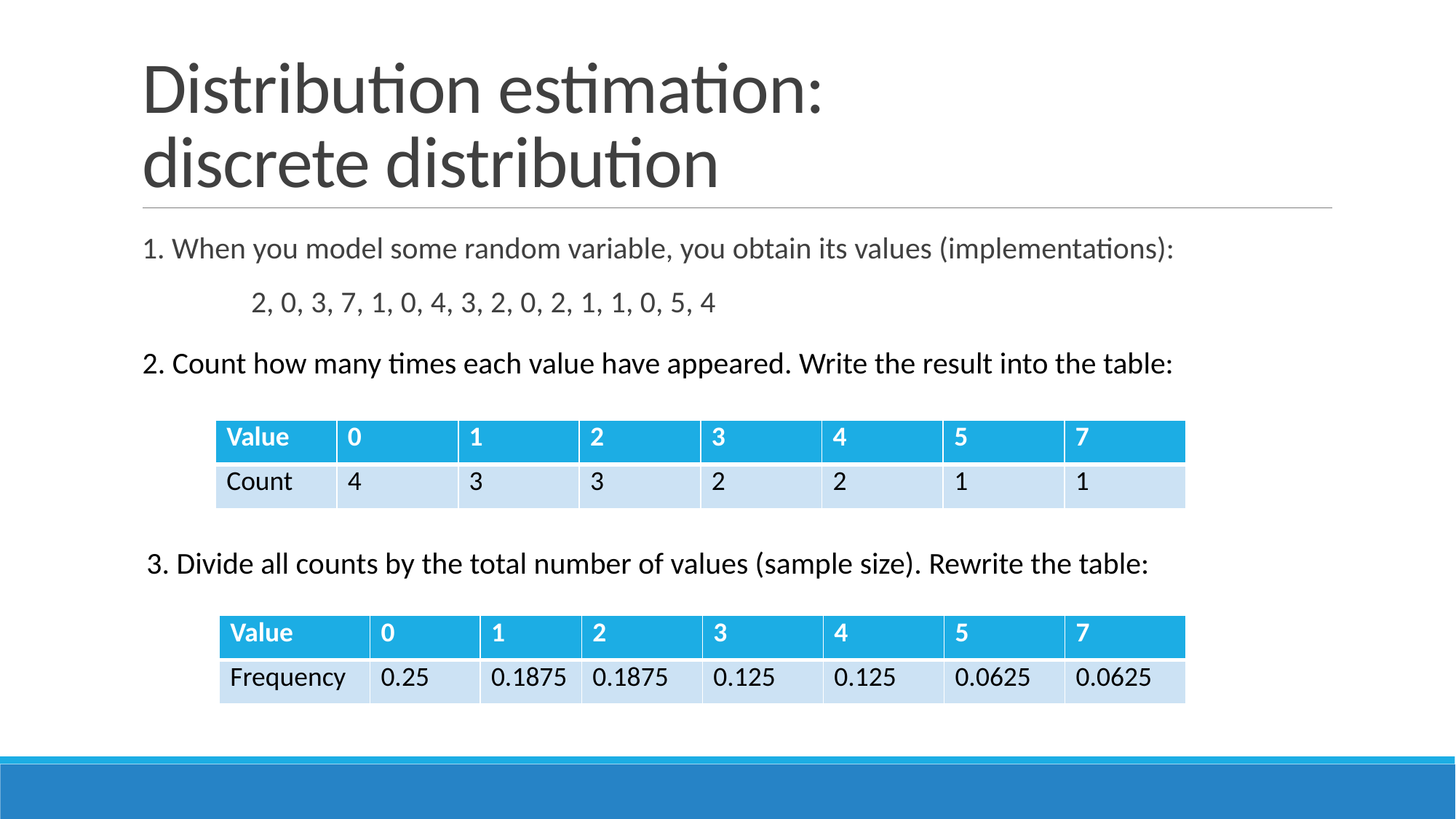

# Distribution estimation: discrete distribution
1. When you model some random variable, you obtain its values (implementations):
	2, 0, 3, 7, 1, 0, 4, 3, 2, 0, 2, 1, 1, 0, 5, 4
2. Count how many times each value have appeared. Write the result into the table:
| Value | 0 | 1 | 2 | 3 | 4 | 5 | 7 |
| --- | --- | --- | --- | --- | --- | --- | --- |
| Count | 4 | 3 | 3 | 2 | 2 | 1 | 1 |
3. Divide all counts by the total number of values (sample size). Rewrite the table:
| Value | 0 | 1 | 2 | 3 | 4 | 5 | 7 |
| --- | --- | --- | --- | --- | --- | --- | --- |
| Frequency | 0.25 | 0.1875 | 0.1875 | 0.125 | 0.125 | 0.0625 | 0.0625 |